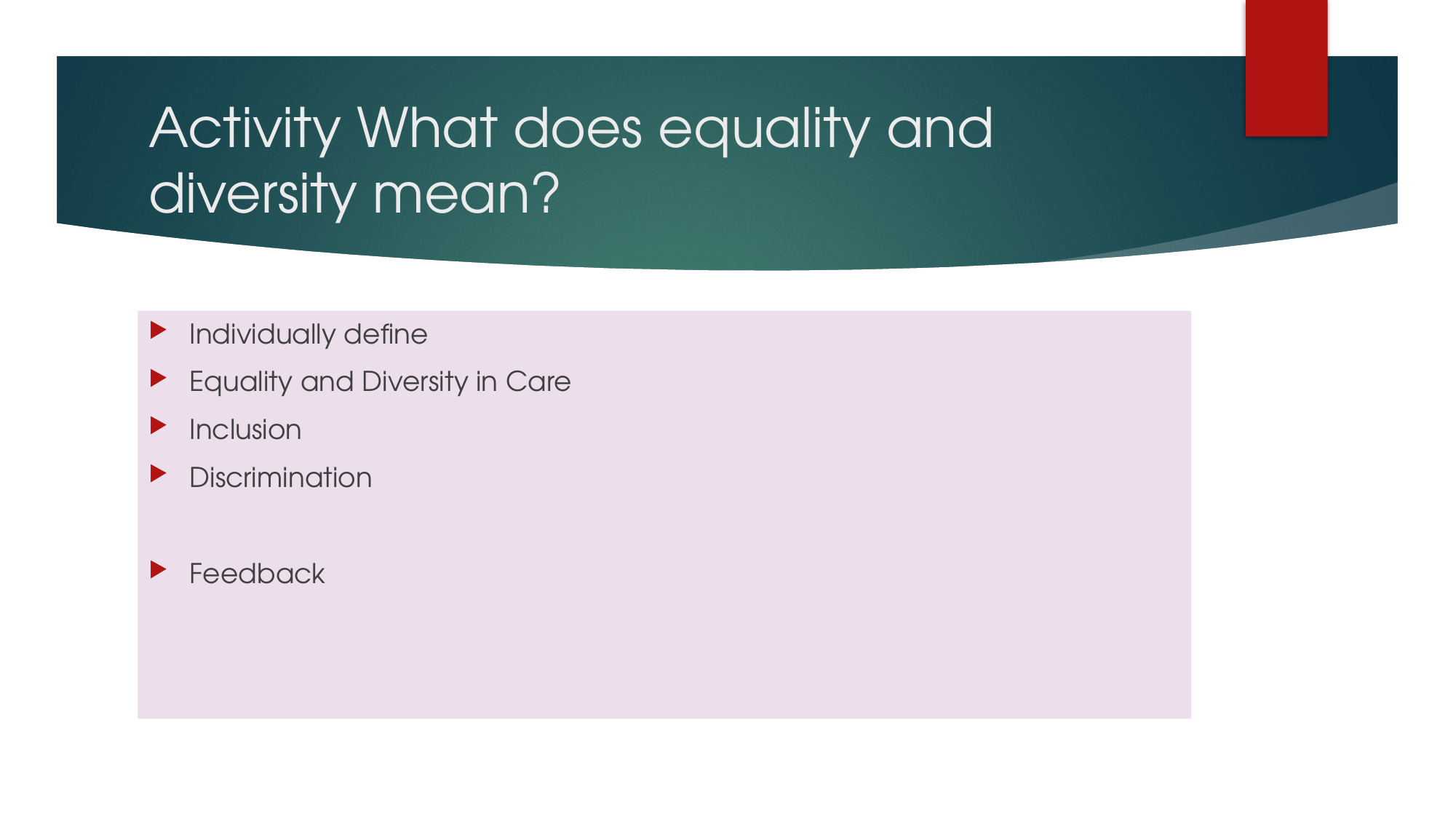

# Activity What does equality and diversity mean?
Individually define
Equality and Diversity in Care
Inclusion
Discrimination

Feedback